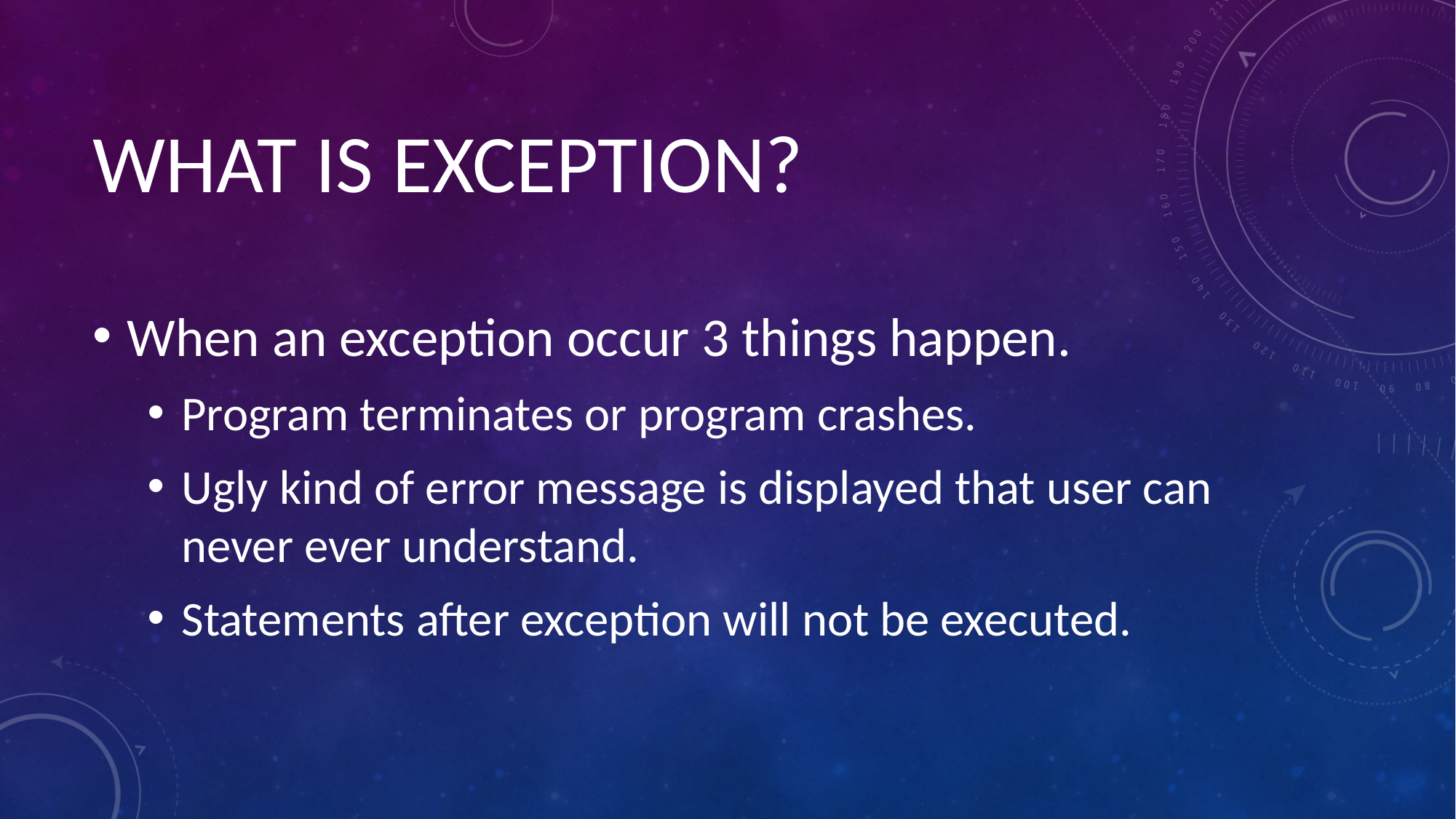

# WHAT IS EXCEPTION?
When an exception occur 3 things happen.
Program terminates or program crashes.
Ugly kind of error message is displayed that user can never ever understand.
Statements after exception will not be executed.